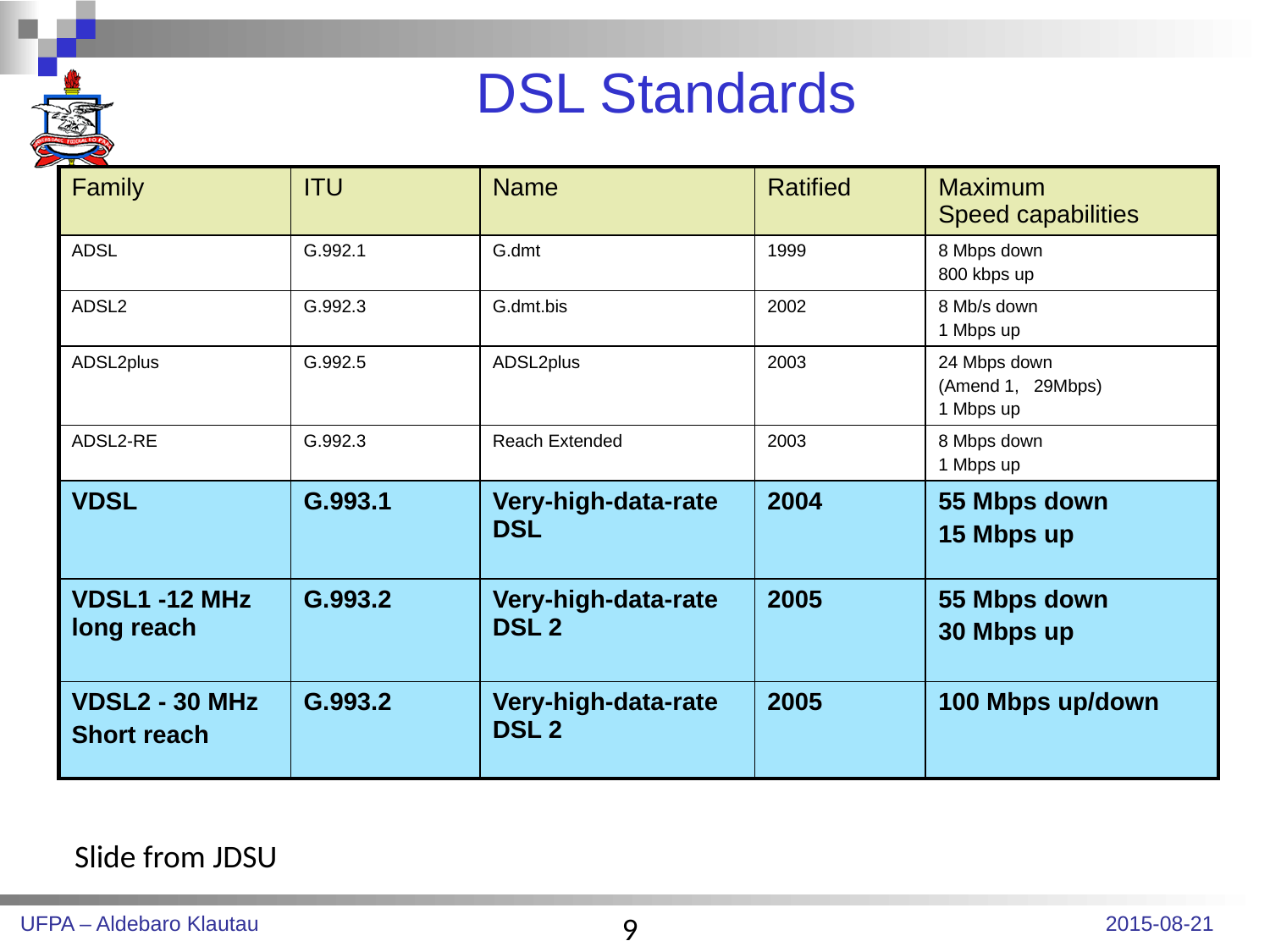

# DSL Standards
| Family | ITU | Name | Ratified | Maximum Speed capabilities |
| --- | --- | --- | --- | --- |
| ADSL | G.992.1 | G.dmt | 1999 | 8 Mbps down 800 kbps up |
| ADSL2 | G.992.3 | G.dmt.bis | 2002 | 8 Mb/s down 1 Mbps up |
| ADSL2plus | G.992.5 | ADSL2plus | 2003 | 24 Mbps down (Amend 1, 29Mbps) 1 Mbps up |
| ADSL2-RE | G.992.3 | Reach Extended | 2003 | 8 Mbps down 1 Mbps up |
| VDSL | G.993.1 | Very-high-data-rate DSL | 2004 | 55 Mbps down 15 Mbps up |
| VDSL1 -12 MHz long reach | G.993.2 | Very-high-data-rate DSL 2 | 2005 | 55 Mbps down 30 Mbps up |
| VDSL2 - 30 MHz Short reach | G.993.2 | Very-high-data-rate DSL 2 | 2005 | 100 Mbps up/down |

Slide from JDSU